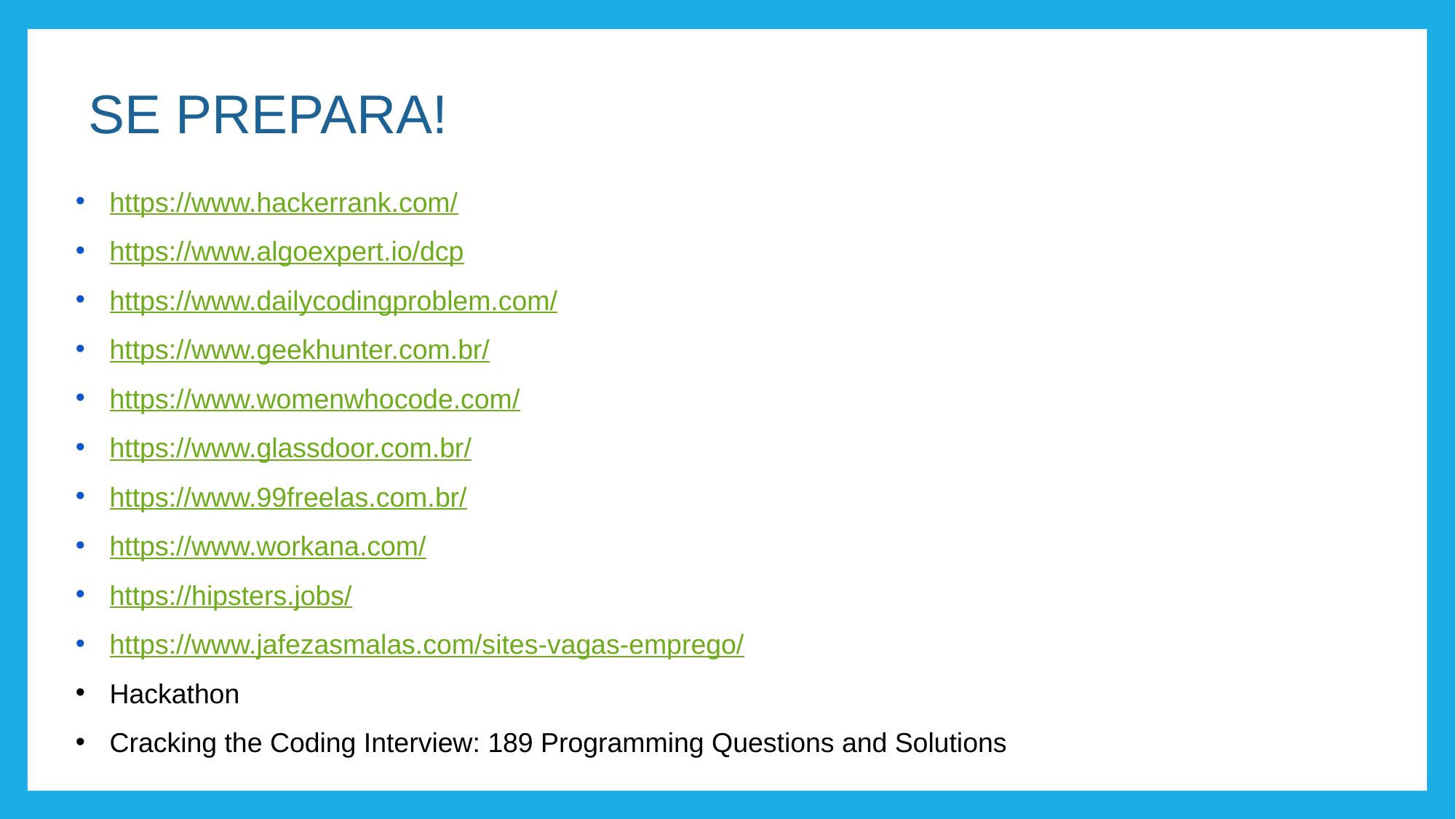

SE PREPARA!
https://www.hackerrank.com/
https://www.algoexpert.io/dcp
https://www.dailycodingproblem.com/
https://www.geekhunter.com.br/
https://www.womenwhocode.com/
https://www.glassdoor.com.br/
https://www.99freelas.com.br/
https://www.workana.com/
https://hipsters.jobs/
https://www.jafezasmalas.com/sites-vagas-emprego/
Hackathon
Cracking the Coding Interview: 189 Programming Questions and Solutions